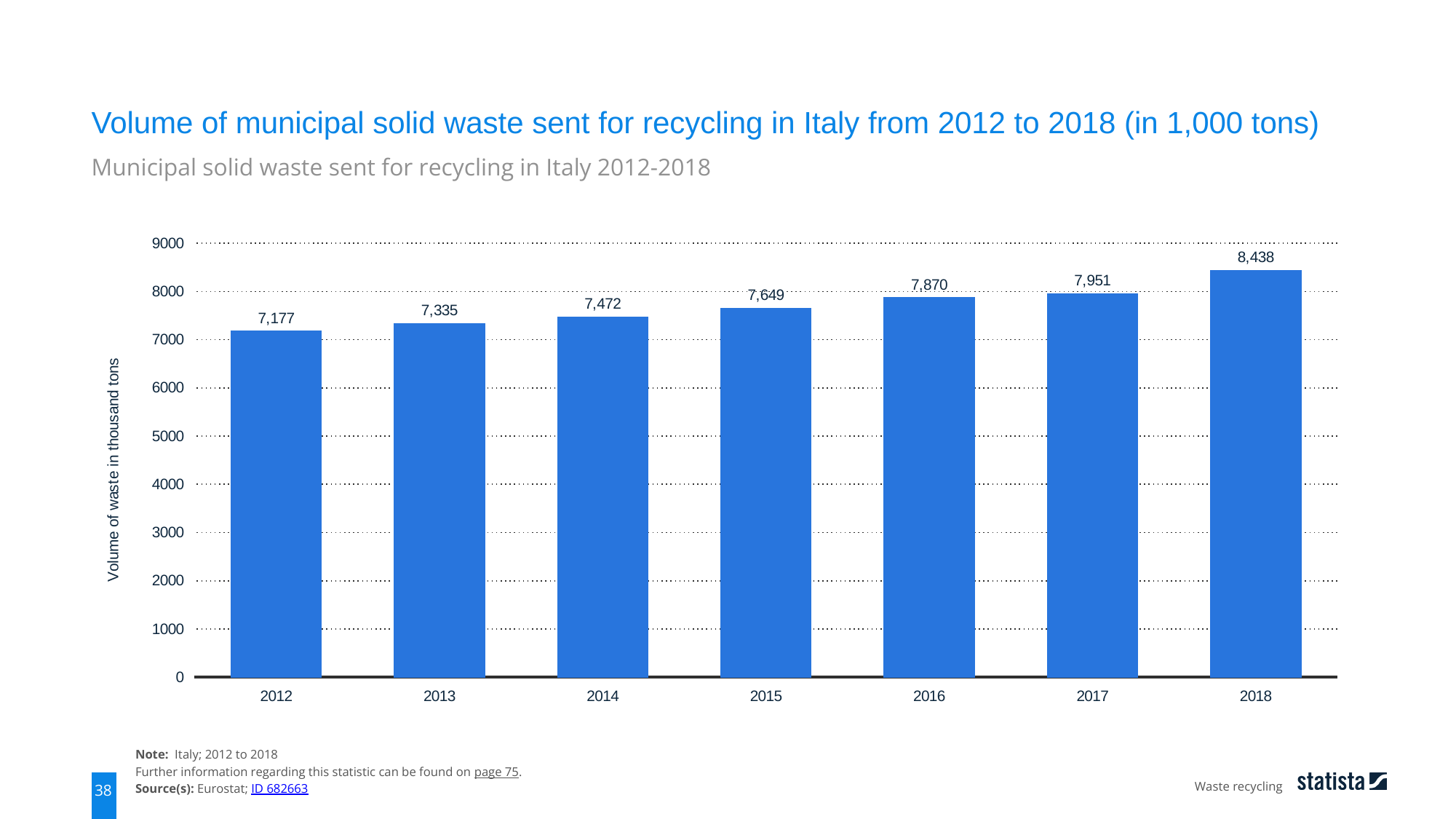

Volume of municipal solid waste sent for recycling in Italy from 2012 to 2018 (in 1,000 tons)
Municipal solid waste sent for recycling in Italy 2012-2018

### Chart

| Category | data |
|---|---|
| 2012 | 7177.0 |
| 2013 | 7335.0 |
| 2014 | 7472.0 |
| 2015 | 7649.0 |
| 2016 | 7870.0 |
| 2017 | 7951.0 |
| 2018 | 8438.0 |
Note:  Italy; 2012 to 2018
Further information regarding this statistic can be found on page 75.
Source(s): Eurostat; ID 682663
Waste recycling

38